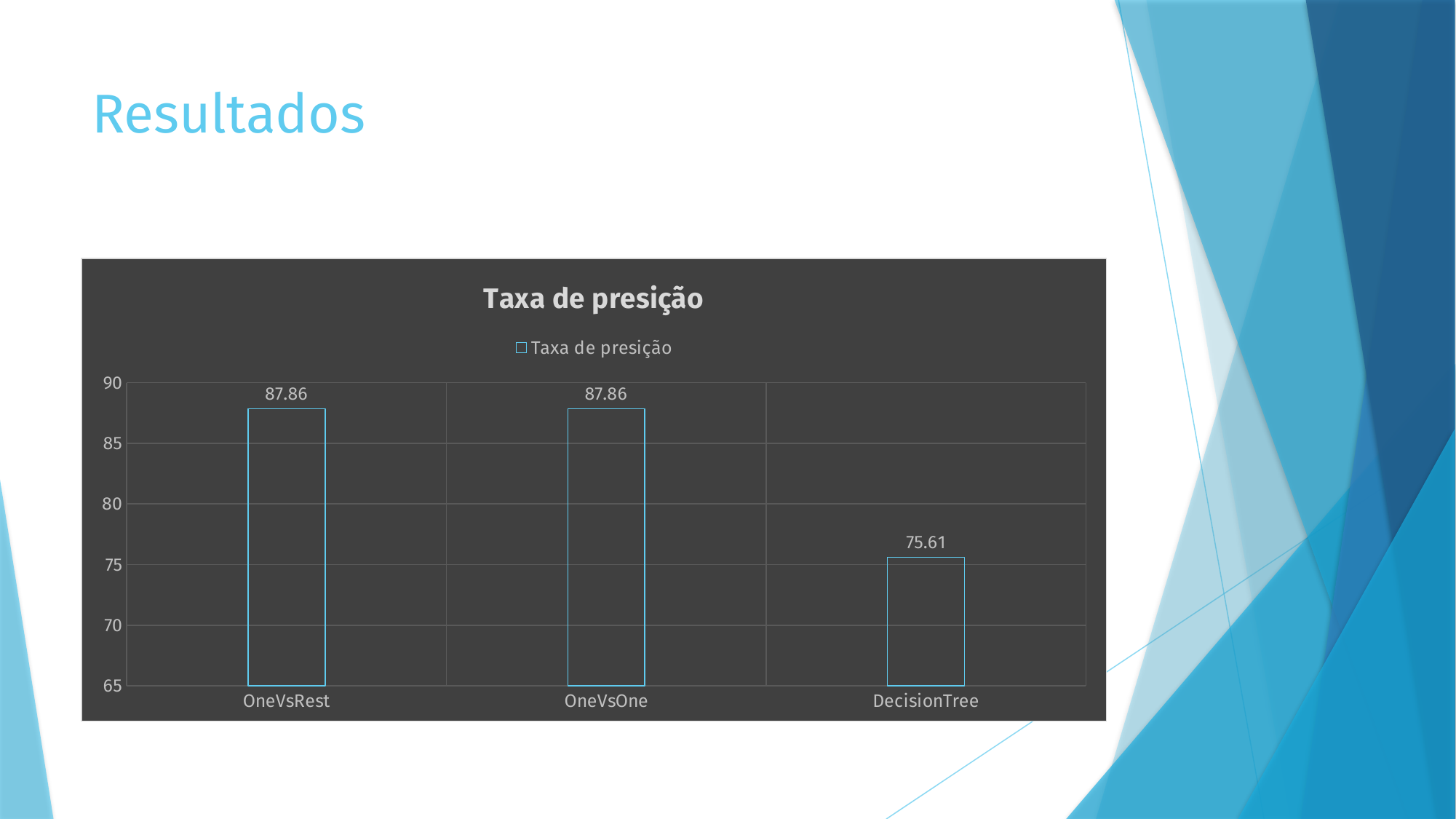

# Resultados

### Chart:

| Category | Taxa de presição |
|---|---|
| OneVsRest | 87.86 |
| OneVsOne | 87.86 |
| DecisionTree | 75.61 |